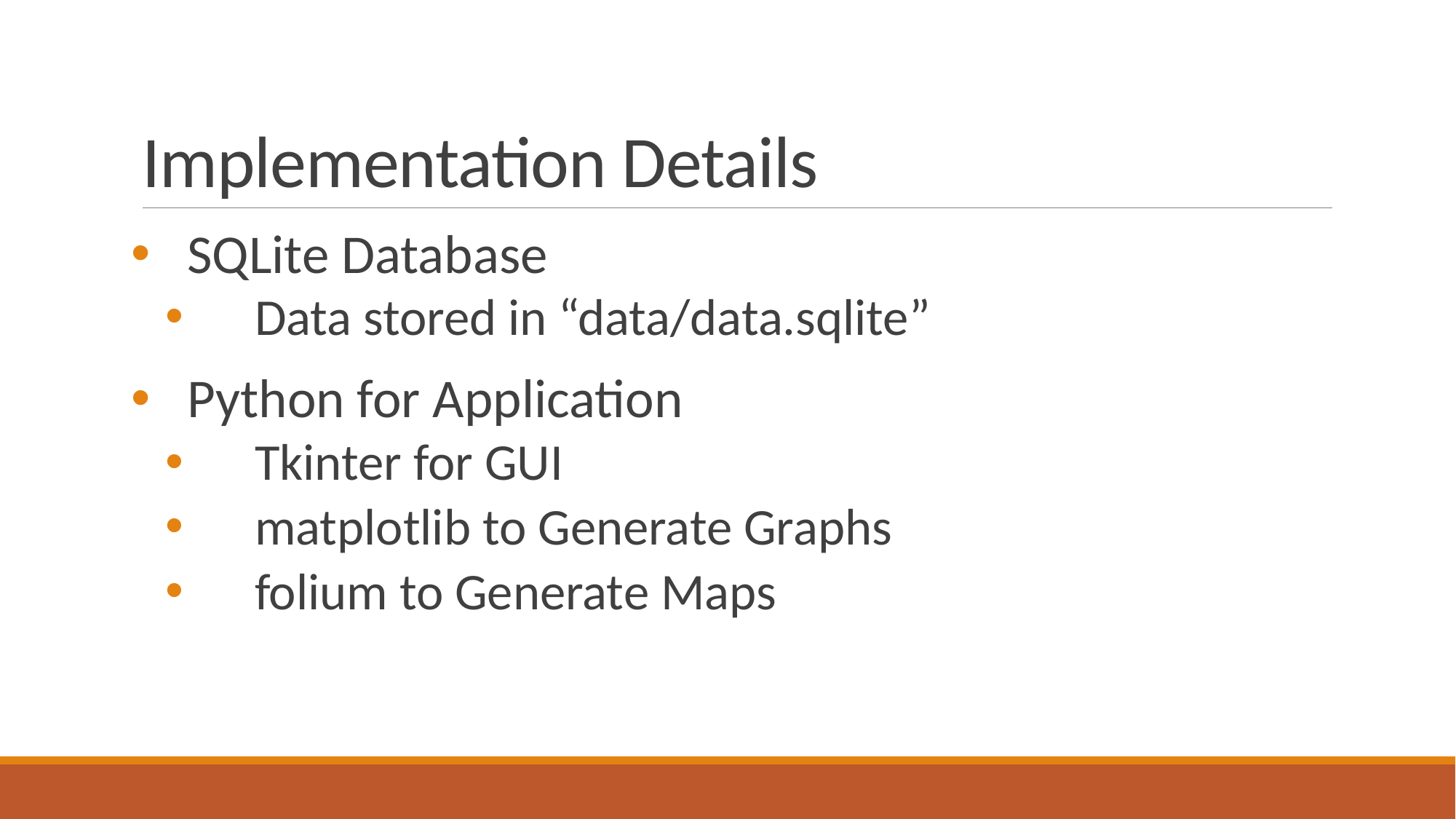

# Implementation Details
   SQLite Database
Data stored in “data/data.sqlite”
   Python for Application
Tkinter for GUI
matplotlib to Generate Graphs
folium to Generate Maps